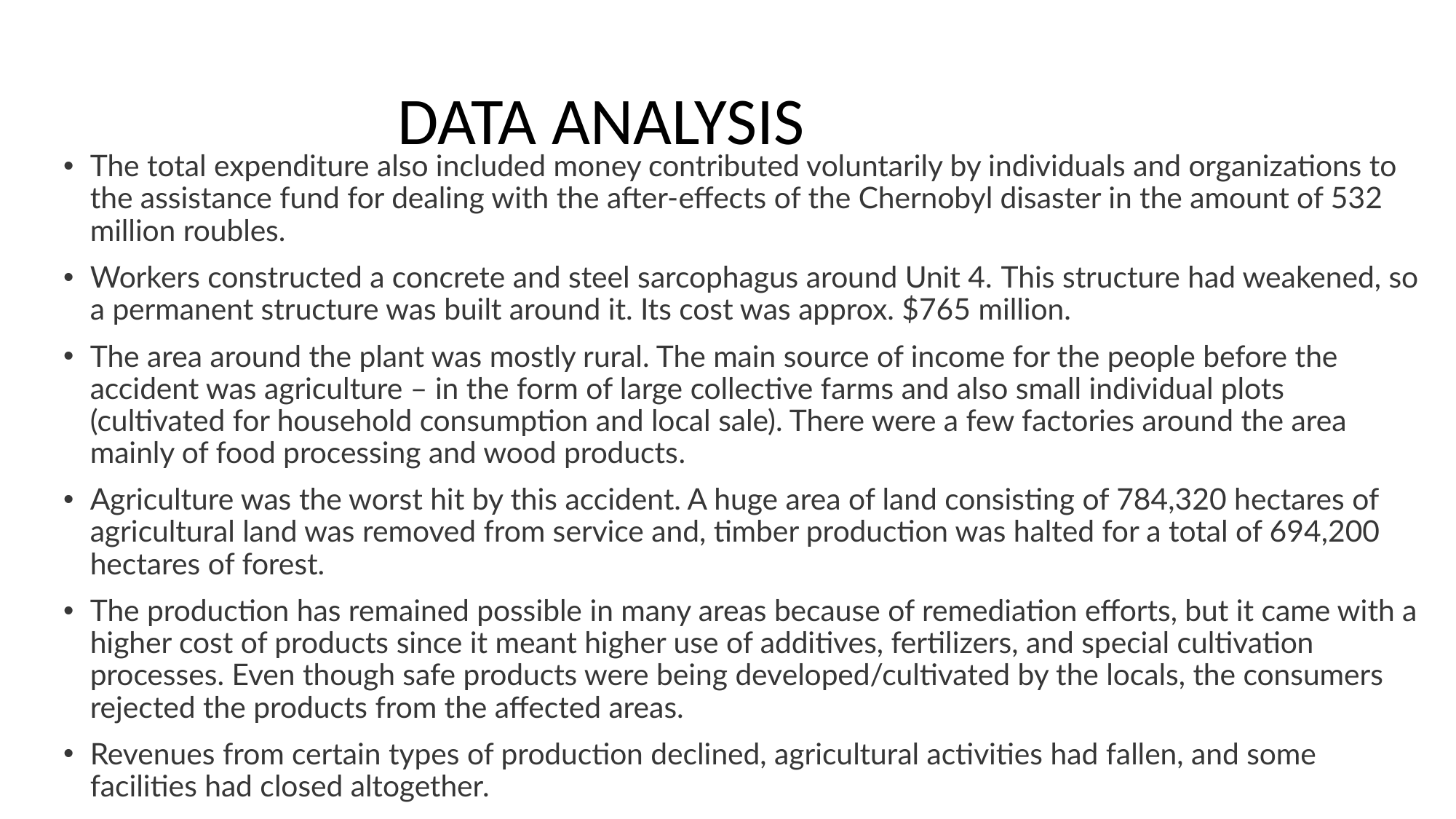

# DATA ANALYSIS
The total expenditure also included money contributed voluntarily by individuals and organizations to the assistance fund for dealing with the after-effects of the Chernobyl disaster in the amount of 532 million roubles.
Workers constructed a concrete and steel sarcophagus around Unit 4.﻿ This structure had weakened, so a permanent structure was built around it. Its cost was approx. $765 million.
The area around the plant was mostly rural. The main source of income for the people before the accident was agriculture – in the form of large collective farms and also small individual plots (cultivated for household consumption and local sale). There were a few factories around the area mainly of food processing and wood products.
Agriculture was the worst hit by this accident. A huge area of land consisting of 784,320 hectares of agricultural land was removed from service and, timber production was halted for a total of 694,200 hectares of forest.
The production has remained possible in many areas because of remediation efforts, but it came with a higher cost of products since it meant higher use of additives, fertilizers, and special cultivation processes. Even though safe products were being developed/cultivated by the locals, the consumers rejected the products from the affected areas.
Revenues from certain types of production declined, agricultural activities had fallen, and some facilities had closed altogether.